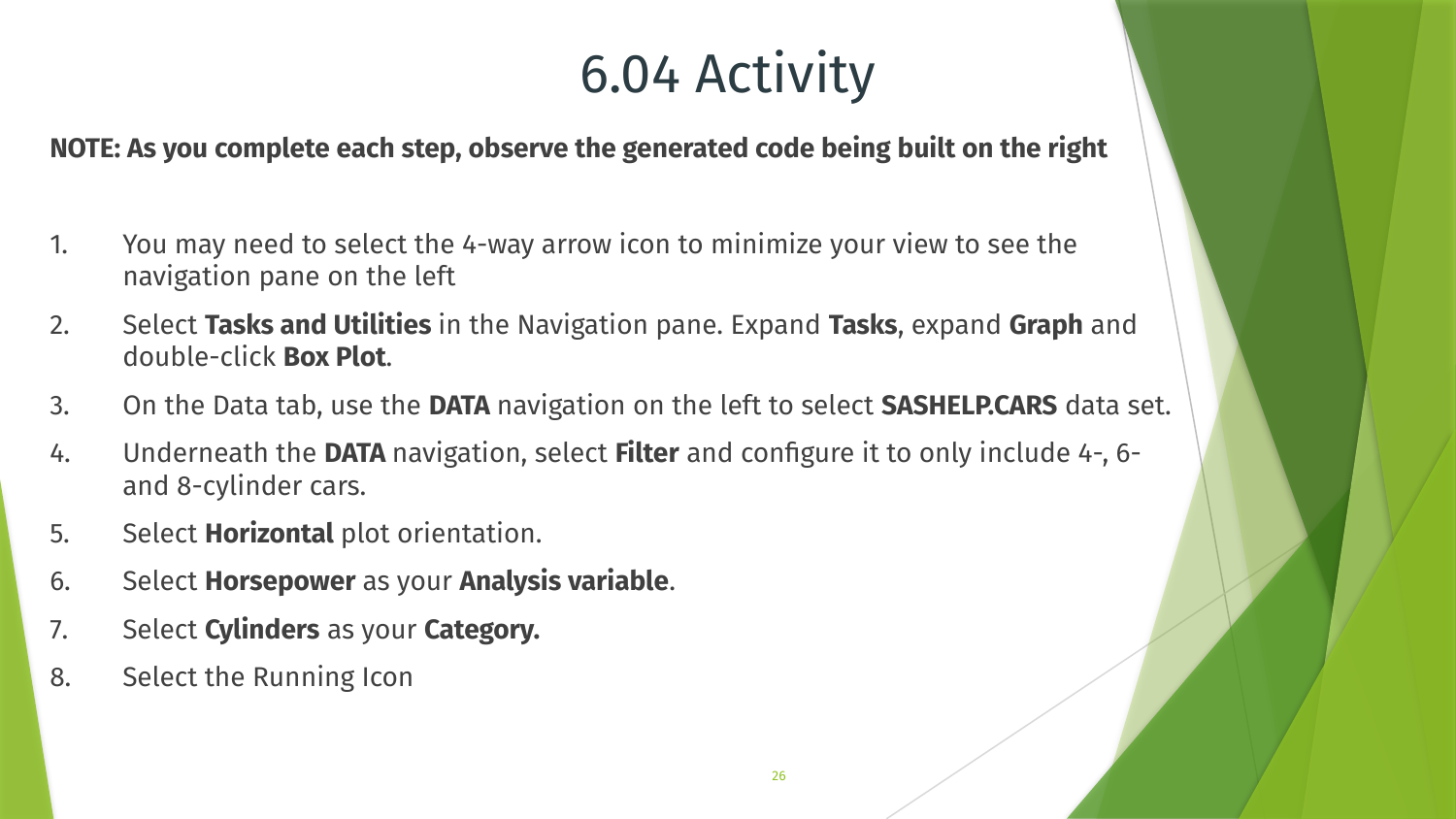

# 6.04 Activity
NOTE: As you complete each step, observe the generated code being built on the right

You may need to select the 4-way arrow icon to minimize your view to see the navigation pane on the left
Select Tasks and Utilities in the Navigation pane. Expand Tasks, expand Graph and double-click Box Plot.
On the Data tab, use the DATA navigation on the left to select SASHELP.CARS data set.
Underneath the DATA navigation, select Filter and configure it to only include 4-, 6- and 8-cylinder cars.
Select Horizontal plot orientation.
Select Horsepower as your Analysis variable.
Select Cylinders as your Category.
Select the Running Icon
26